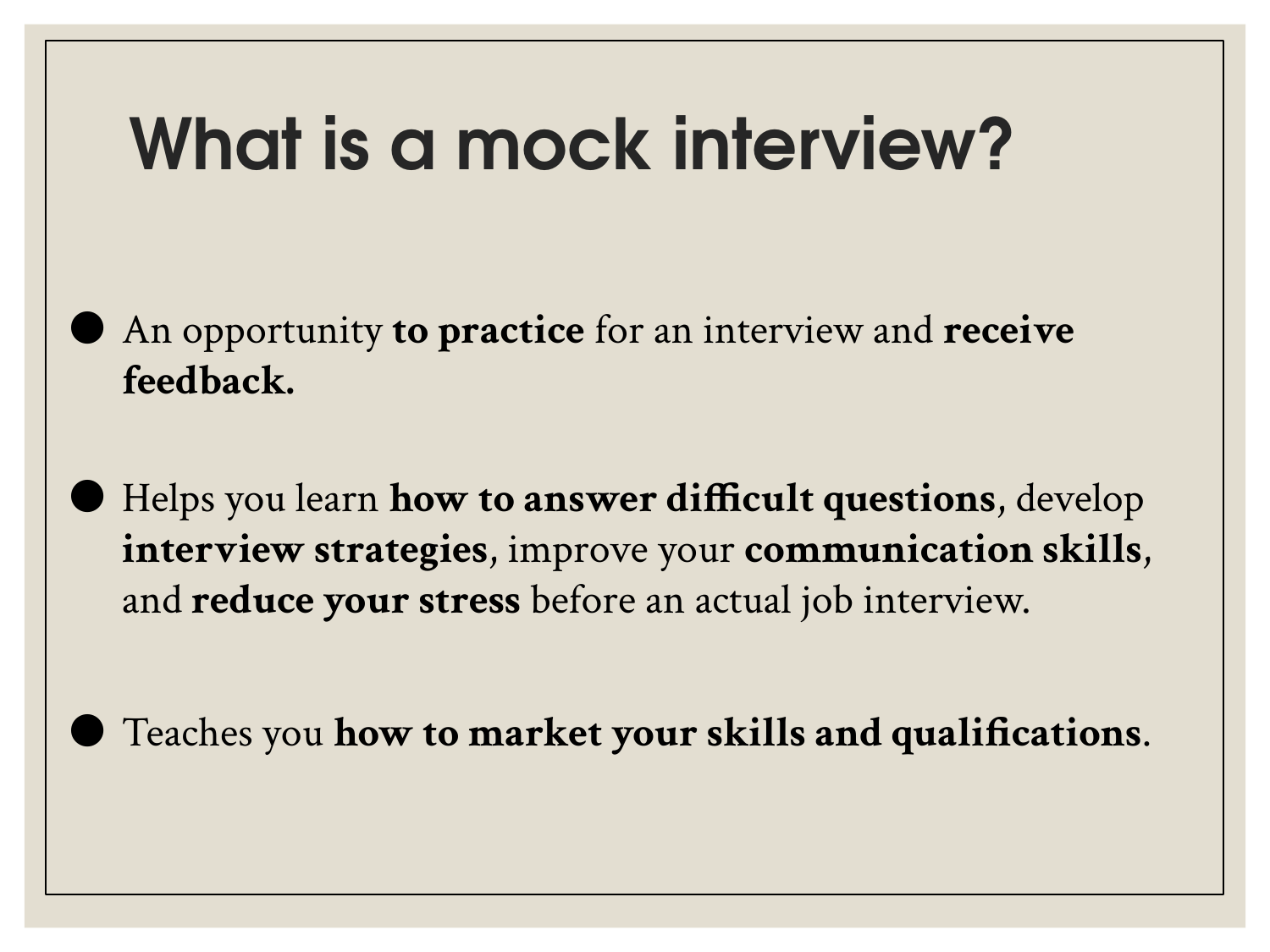

An opportunity to practice for an interview and receive feedback.

Helps you learn how to answer difficult questions, develop interview strategies, improve your communication skills, and reduce your stress before an actual job interview.

Teaches you how to market your skills and qualifications.

# What is a mock interview?